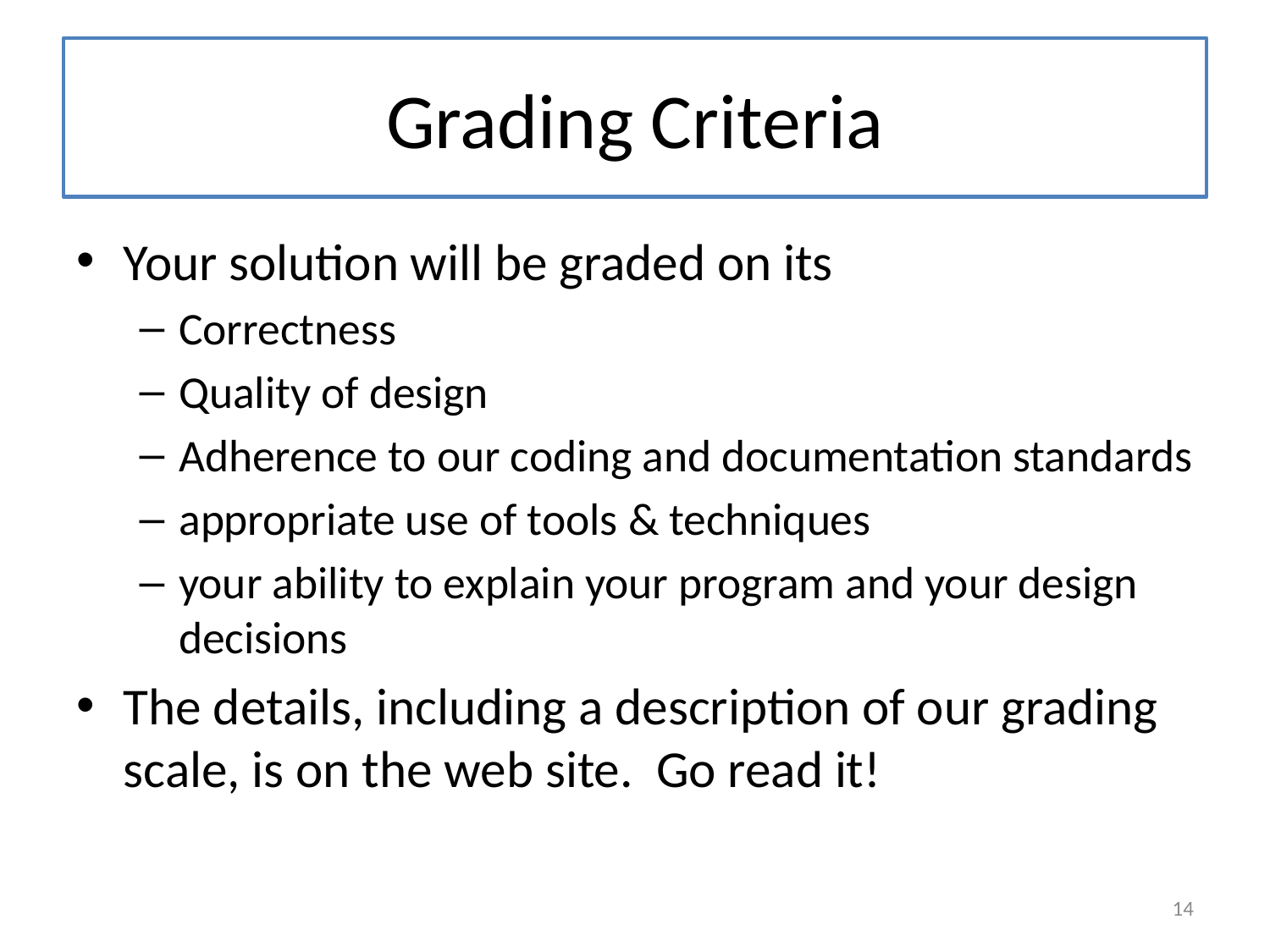

# Grading Criteria
Your solution will be graded on its
Correctness
Quality of design
Adherence to our coding and documentation standards
appropriate use of tools & techniques
your ability to explain your program and your design decisions
The details, including a description of our grading scale, is on the web site.  Go read it!

14